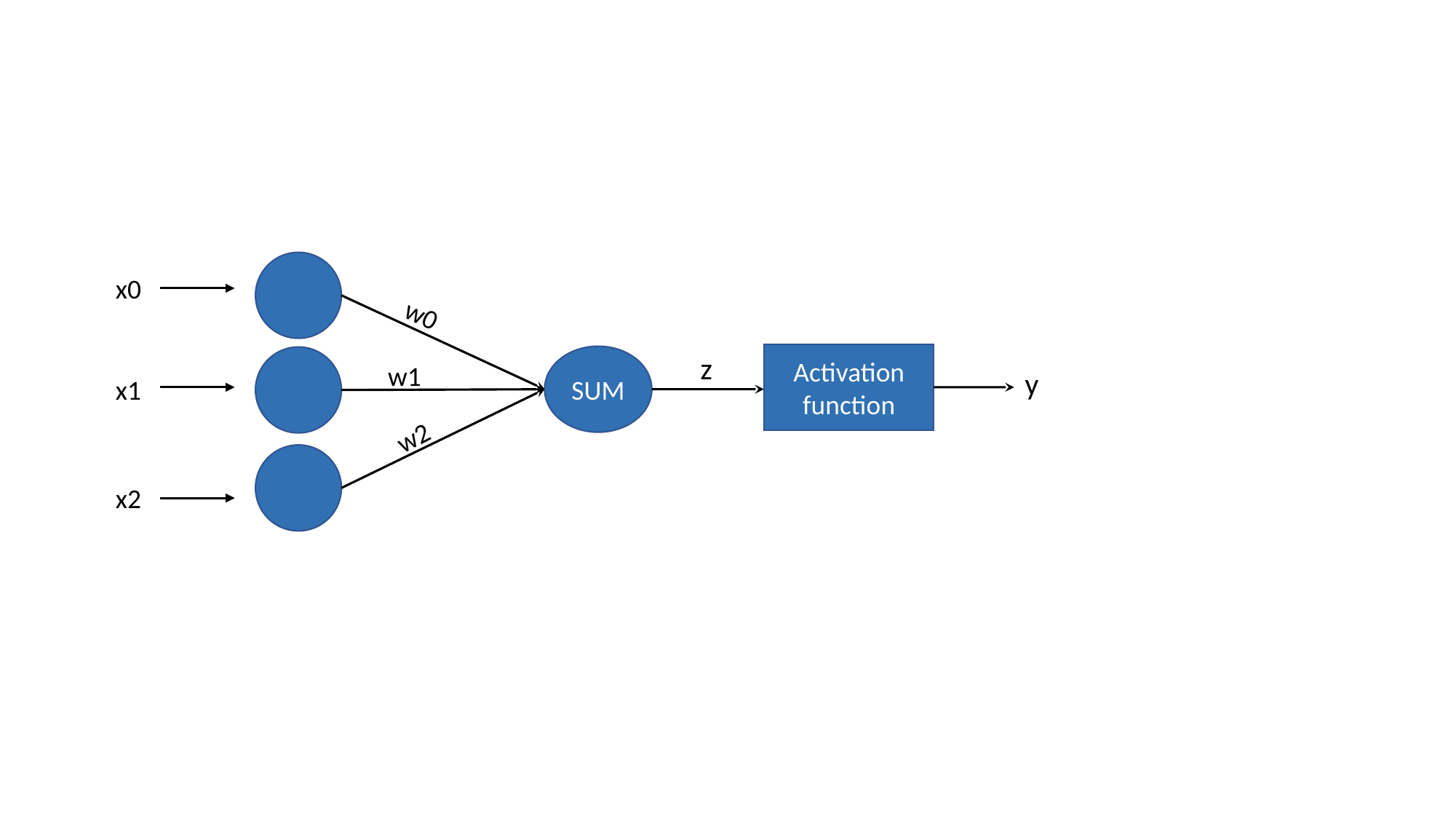

x0
w0
z
Activation function
SUM

w1
y
x1
w2

x2